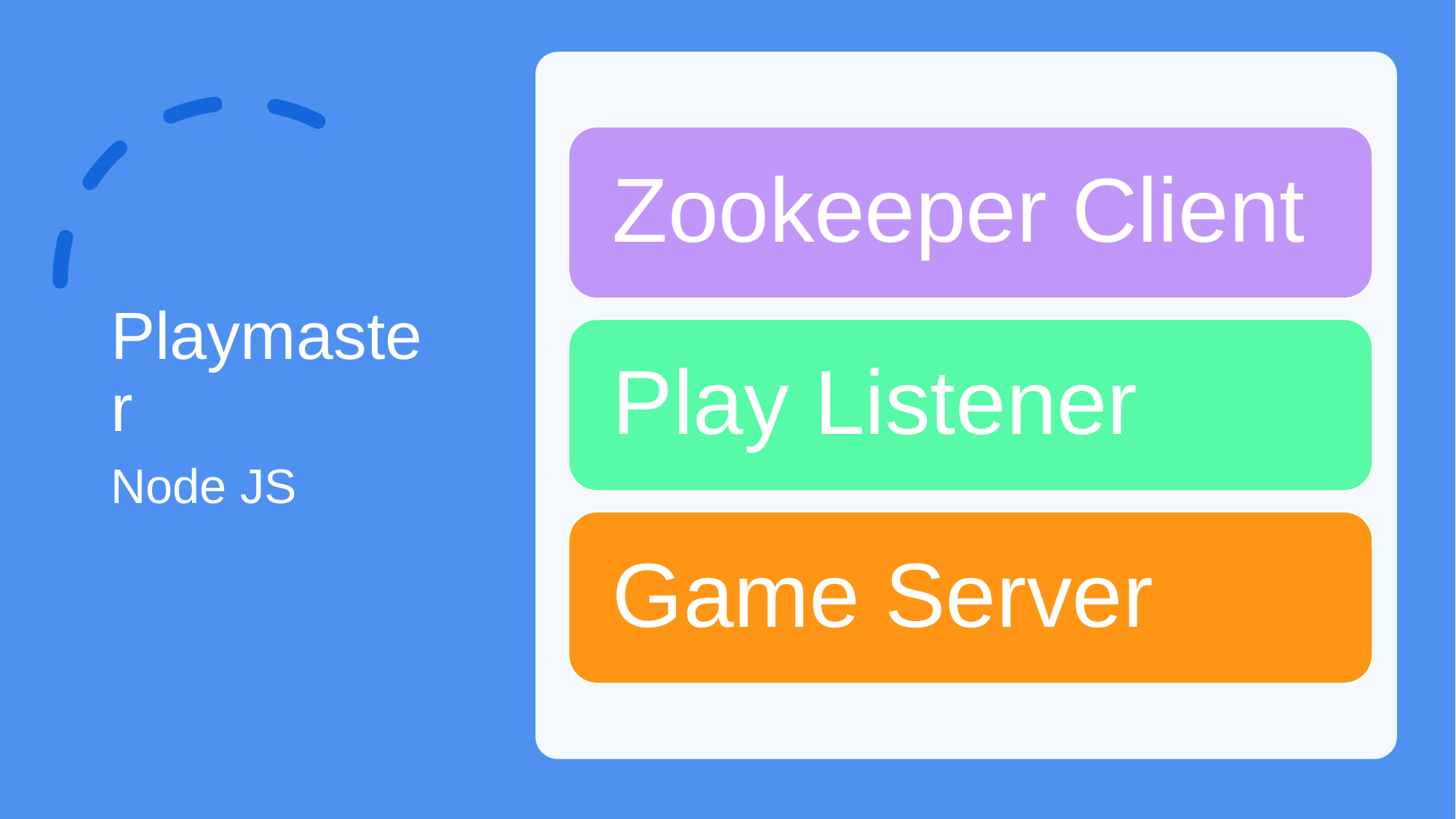

Zookeeper Client
Play Listener
Game Server
# Playmaster Node JS